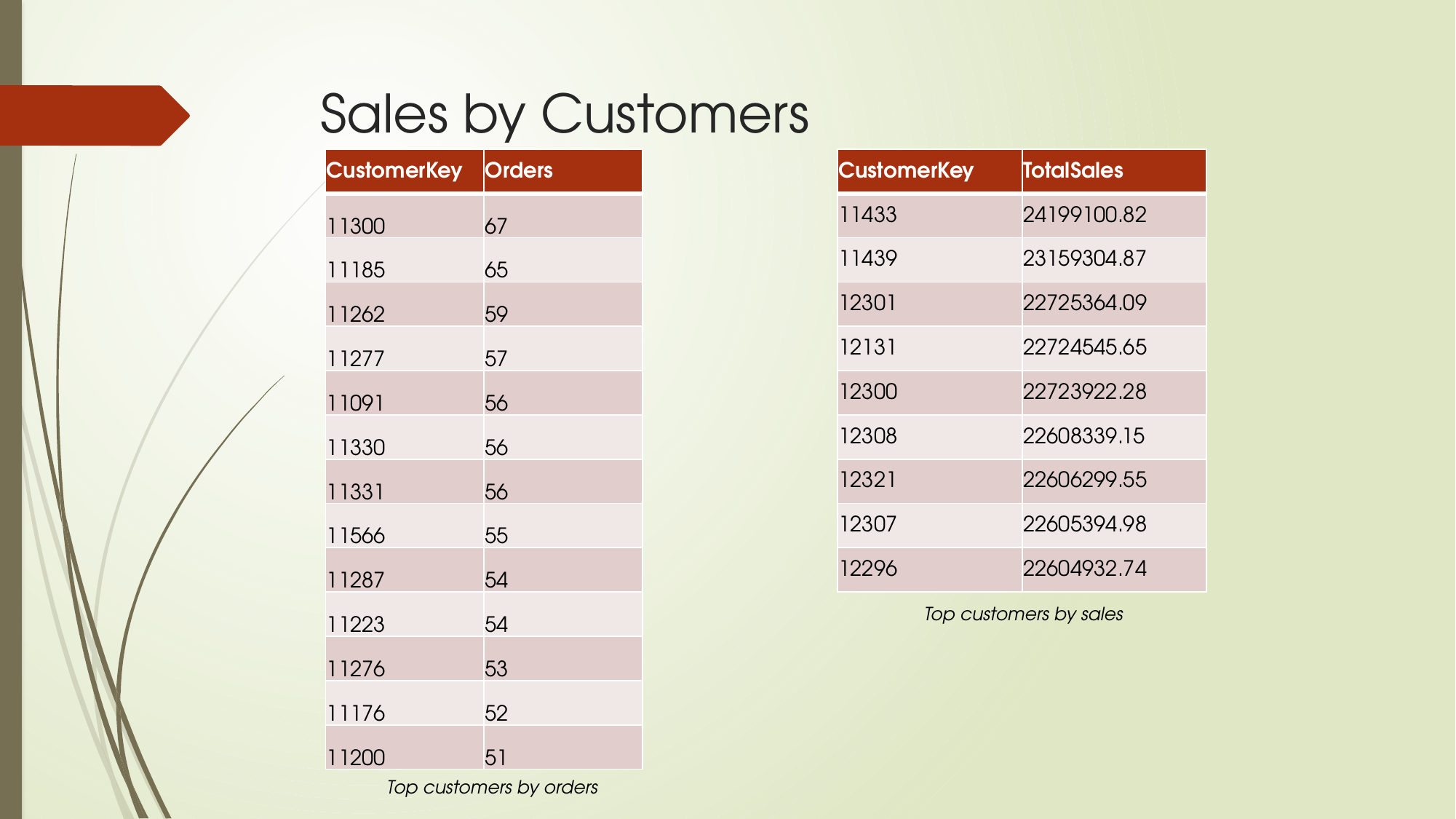

# Sales by Customers
| CustomerKey | Orders |
| --- | --- |
| 11300 | 67 |
| 11185 | 65 |
| 11262 | 59 |
| 11277 | 57 |
| 11091 | 56 |
| 11330 | 56 |
| 11331 | 56 |
| 11566 | 55 |
| 11287 | 54 |
| 11223 | 54 |
| 11276 | 53 |
| 11176 | 52 |
| 11200 | 51 |
| CustomerKey | TotalSales |
| --- | --- |
| 11433 | 24199100.82 |
| 11439 | 23159304.87 |
| 12301 | 22725364.09 |
| 12131 | 22724545.65 |
| 12300 | 22723922.28 |
| 12308 | 22608339.15 |
| 12321 | 22606299.55 |
| 12307 | 22605394.98 |
| 12296 | 22604932.74 |
Top customers by sales
Top customers by orders